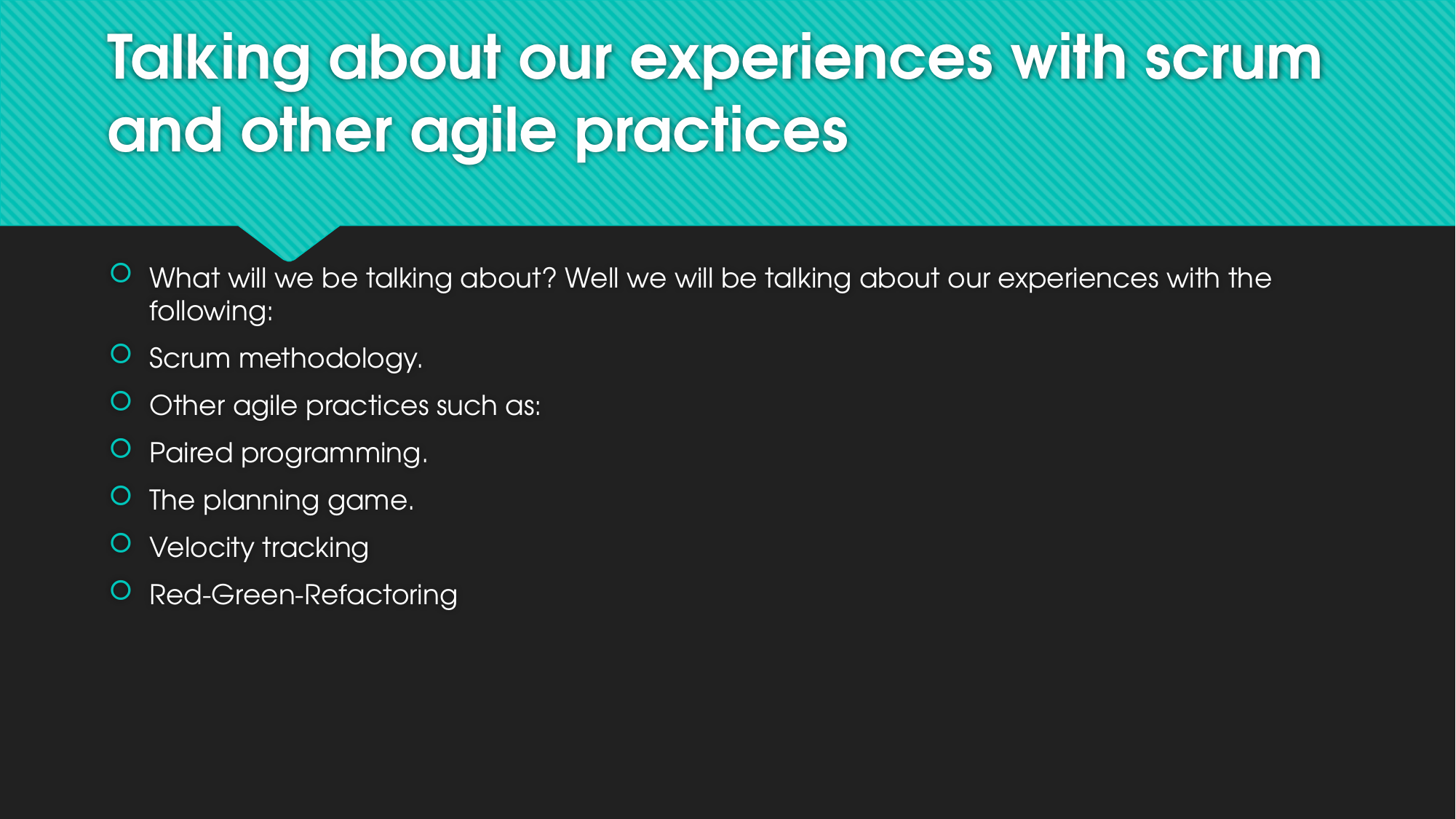

# Talking about our experiences with scrum and other agile practices
What will we be talking about? Well we will be talking about our experiences with the following:
Scrum methodology.
Other agile practices such as:
Paired programming.
The planning game.
Velocity tracking
Red-Green-Refactoring